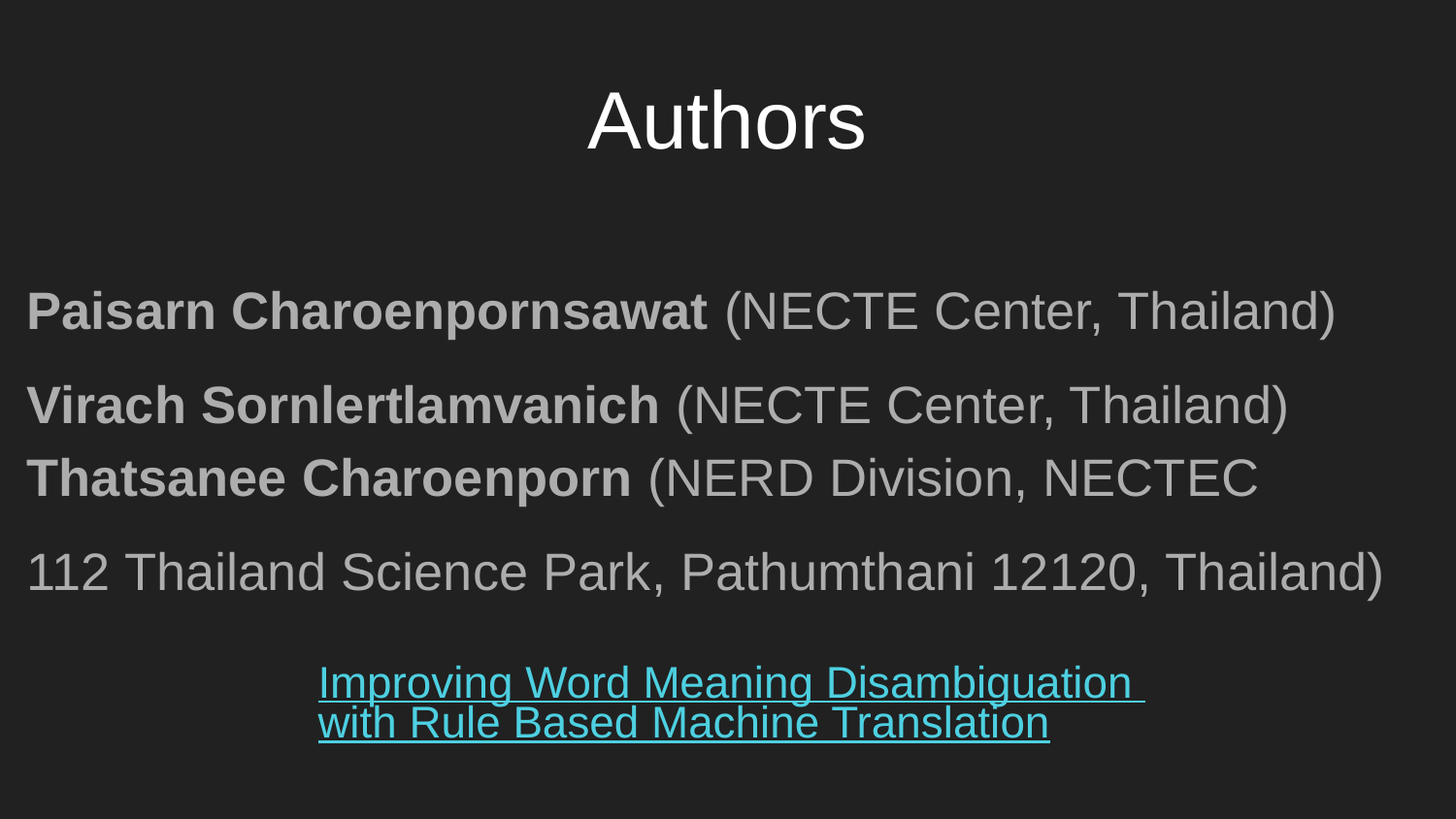

Authors
Paisarn Charoenpornsawat (NECTE Center, Thailand)
Virach Sornlertlamvanich (NECTE Center, Thailand)
Thatsanee Charoenporn (NERD Division, NECTEC
112 Thailand Science Park, Pathumthani 12120, Thailand)
Improving Word Meaning Disambiguation with Rule Based Machine Translation